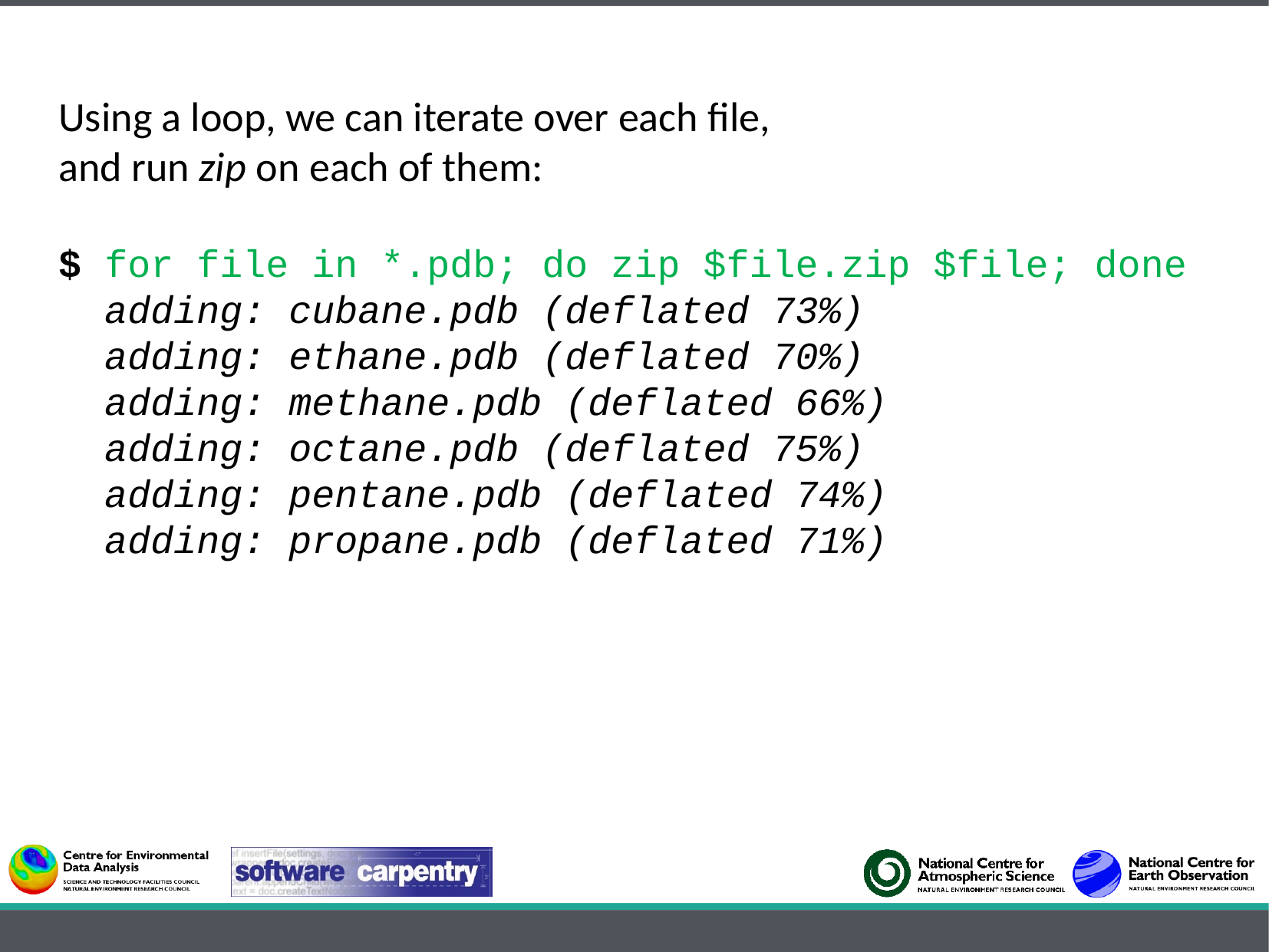

Using a loop, we can iterate over each file,
and run zip on each of them:

$ for file in *.pdb; do zip $file.zip $file; done
  adding: cubane.pdb (deflated 73%)
  adding: ethane.pdb (deflated 70%)
  adding: methane.pdb (deflated 66%)
  adding: octane.pdb (deflated 75%)
  adding: pentane.pdb (deflated 74%)
  adding: propane.pdb (deflated 71%)